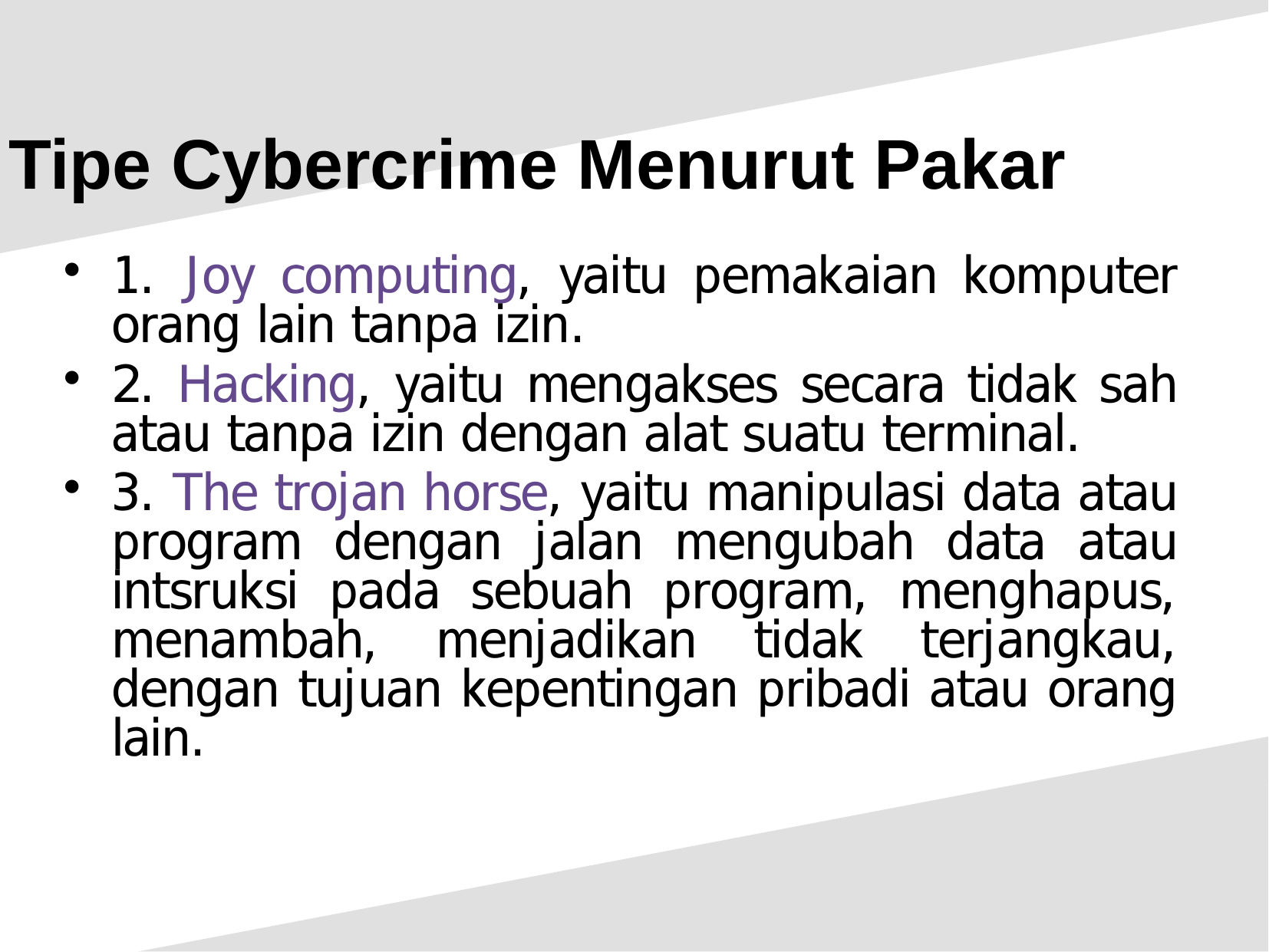

Tipe Cybercrime Menurut Pakar
1. Joy computing, yaitu pemakaian komputer orang lain tanpa izin.
2. Hacking, yaitu mengakses secara tidak sah atau tanpa izin dengan alat suatu terminal.
3. The trojan horse, yaitu manipulasi data atau program dengan jalan mengubah data atau intsruksi pada sebuah program, menghapus, menambah, menjadikan tidak terjangkau, dengan tujuan kepentingan pribadi atau orang lain.